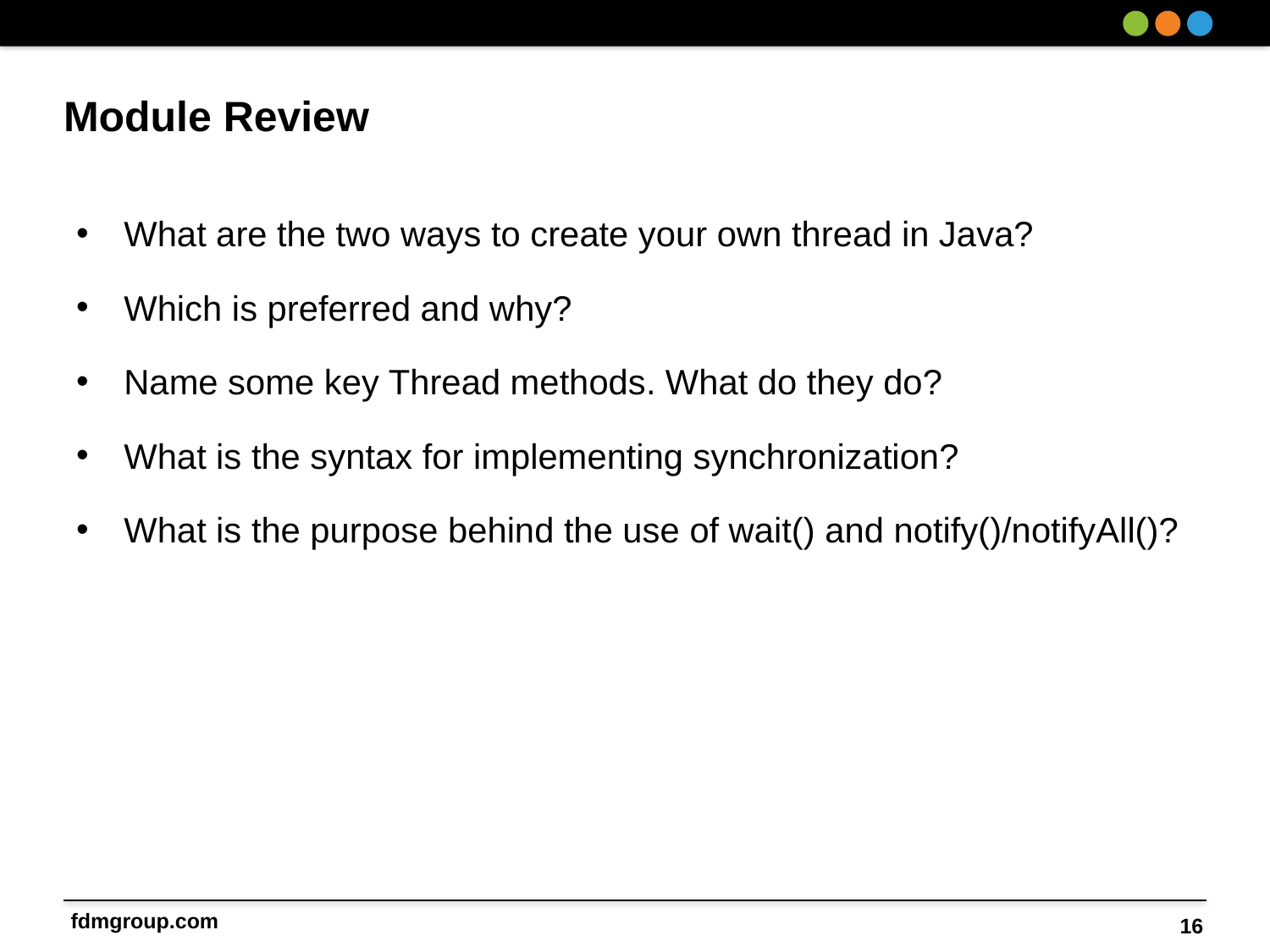

# Module Review
What are the two ways to create your own thread in Java?
Which is preferred and why?
Name some key Thread methods. What do they do?
What is the syntax for implementing synchronization?
What is the purpose behind the use of wait() and notify()/notifyAll()?

16